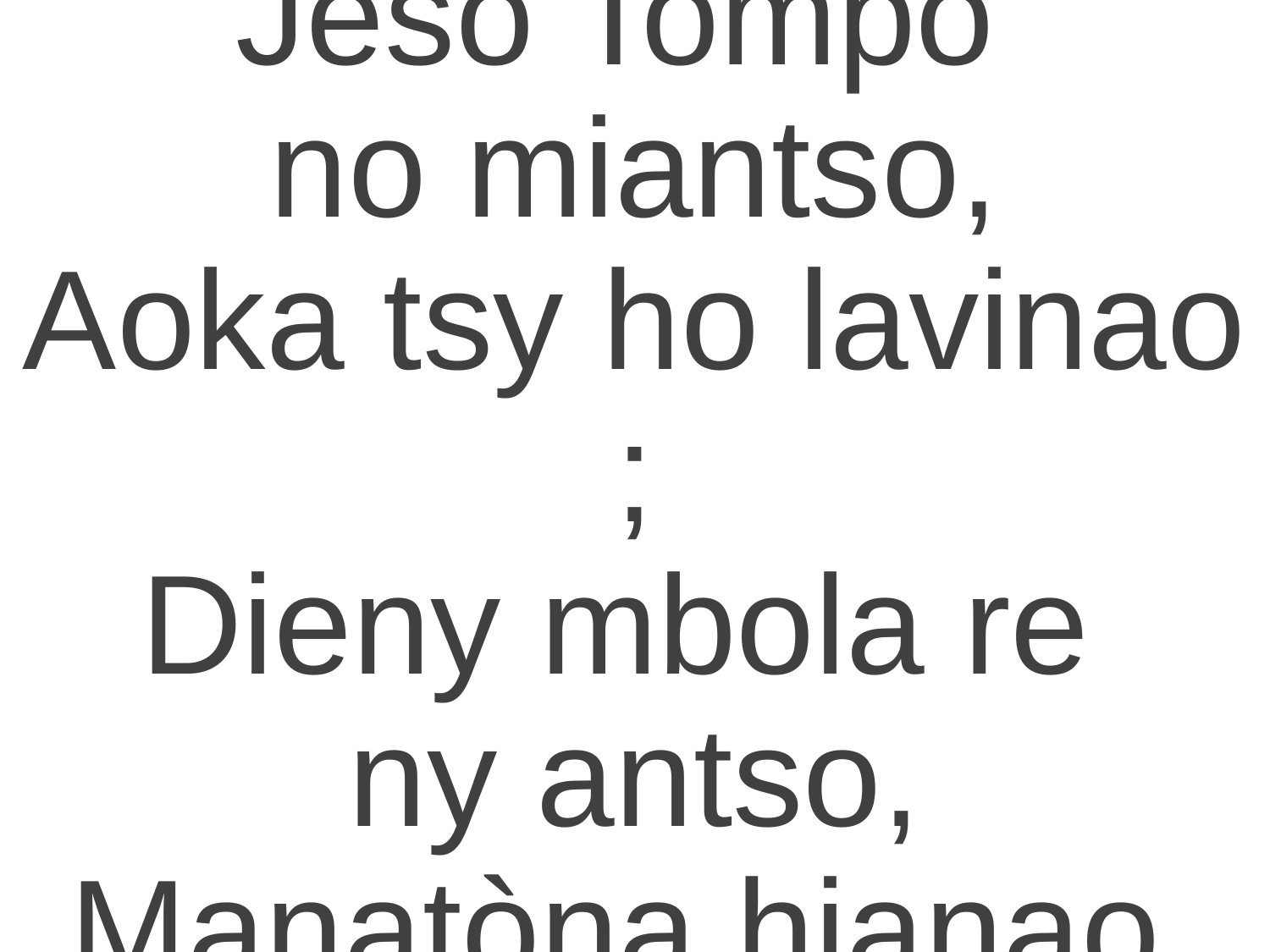

Jeso Tompo
no miantso,
Aoka tsy ho lavinao ;
Dieny mbola re
ny antso,
Manatòna hianao.